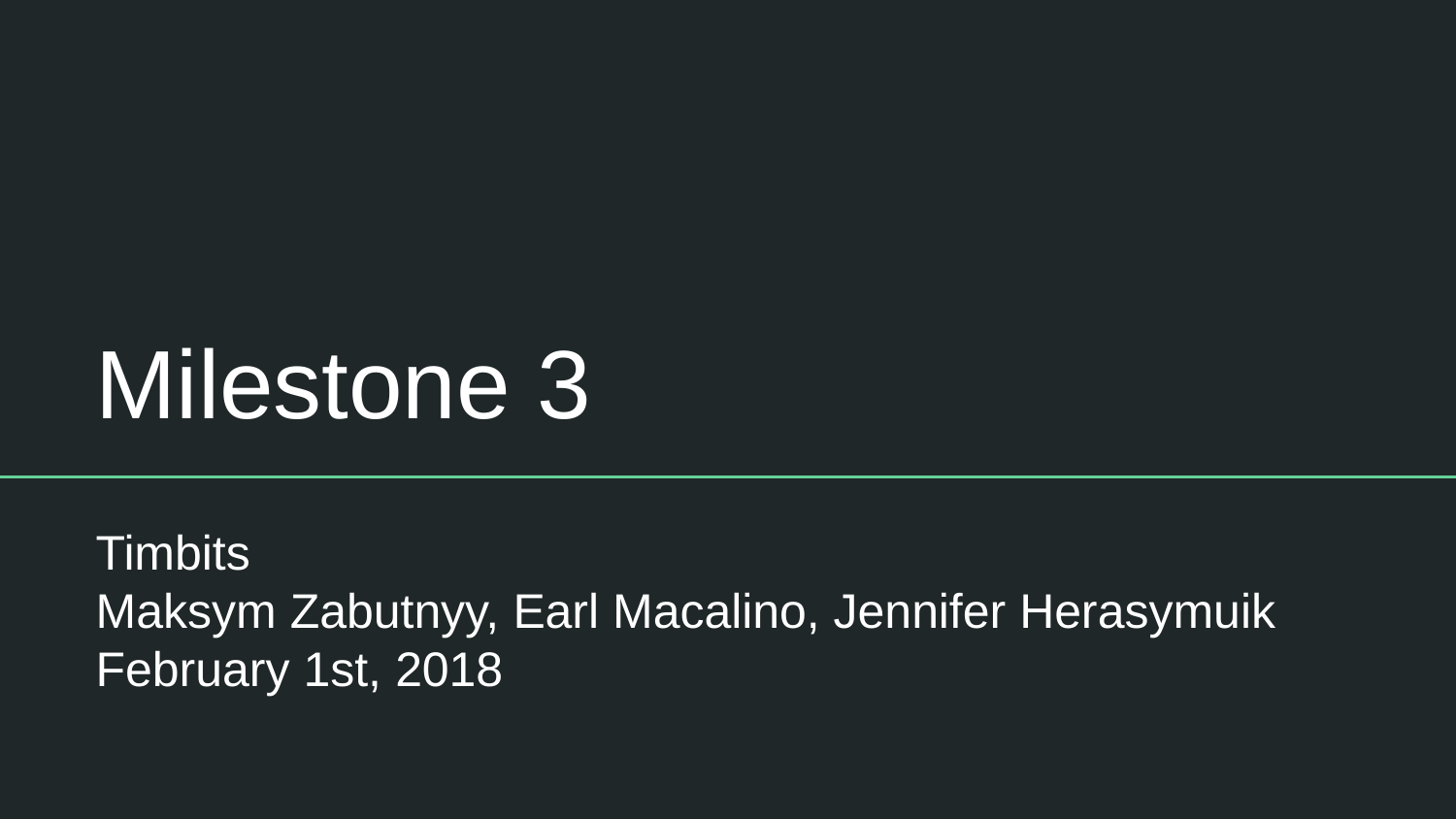

# Milestone 3
Timbits
Maksym Zabutnyy, Earl Macalino, Jennifer Herasymuik
February 1st, 2018